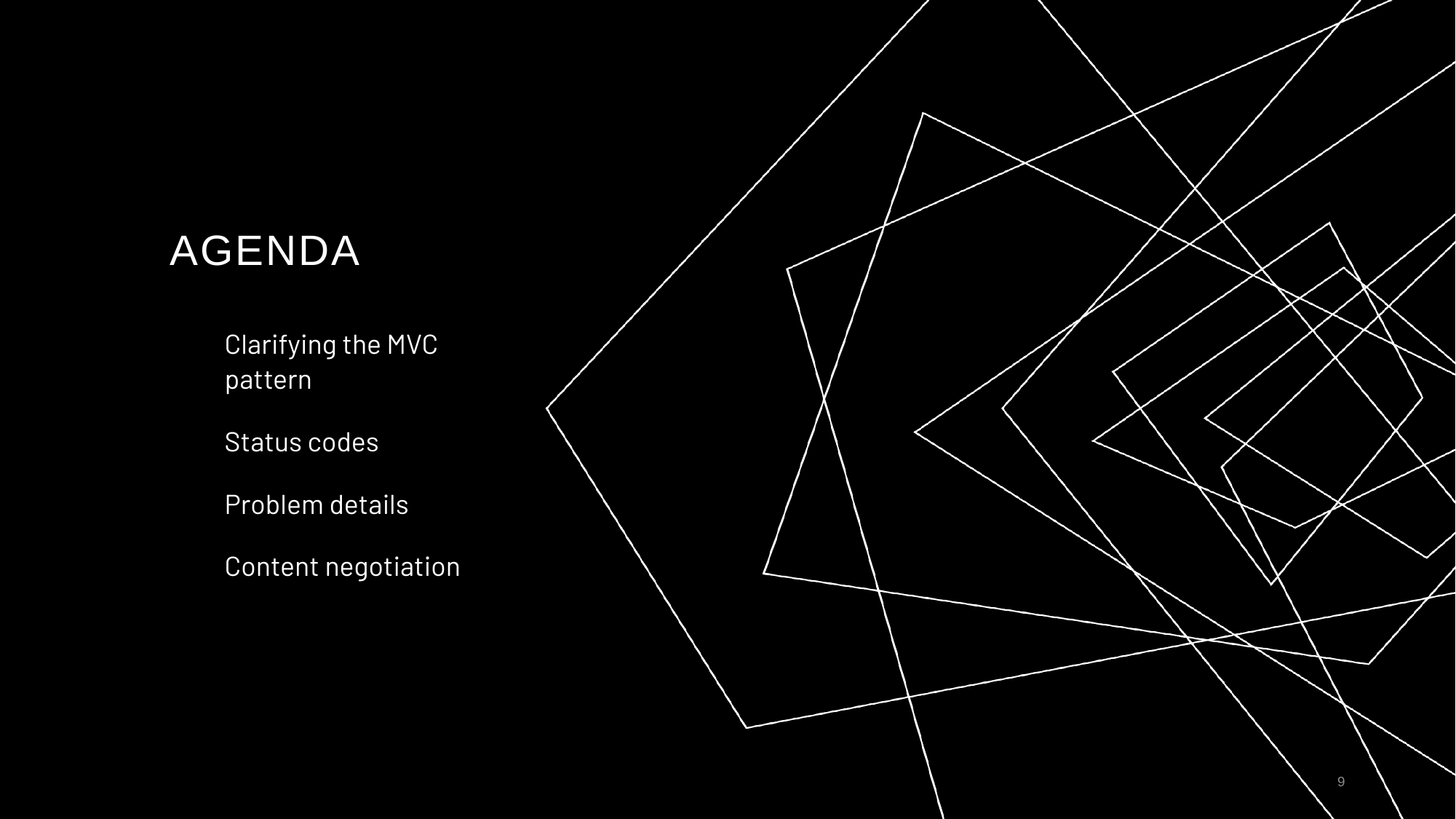

# AGENDA
Clarifying the MVC pattern
Status codes
Problem details
Content negotiation

9